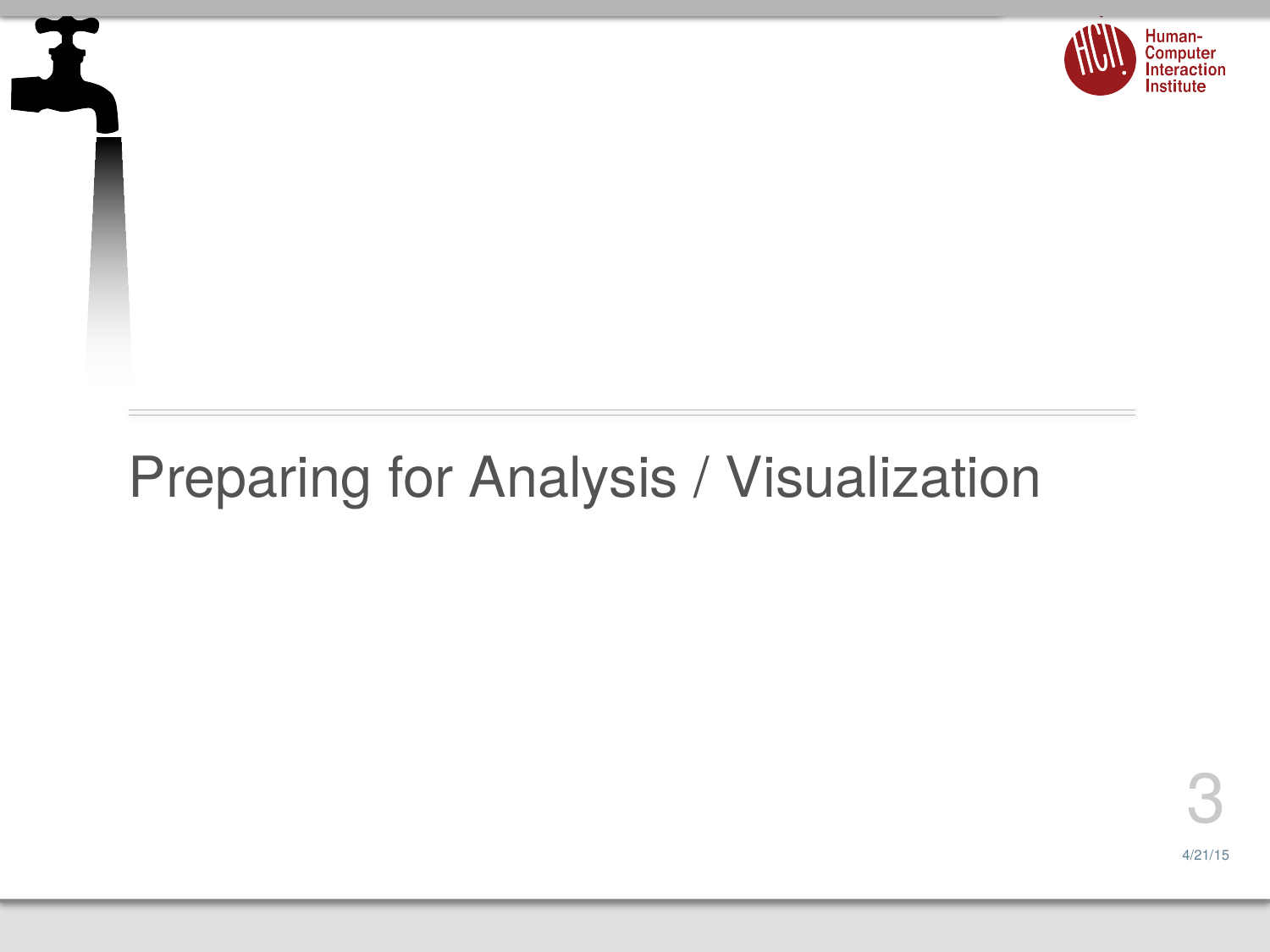

# Preparing for Analysis / Visualization
3
4/21/15